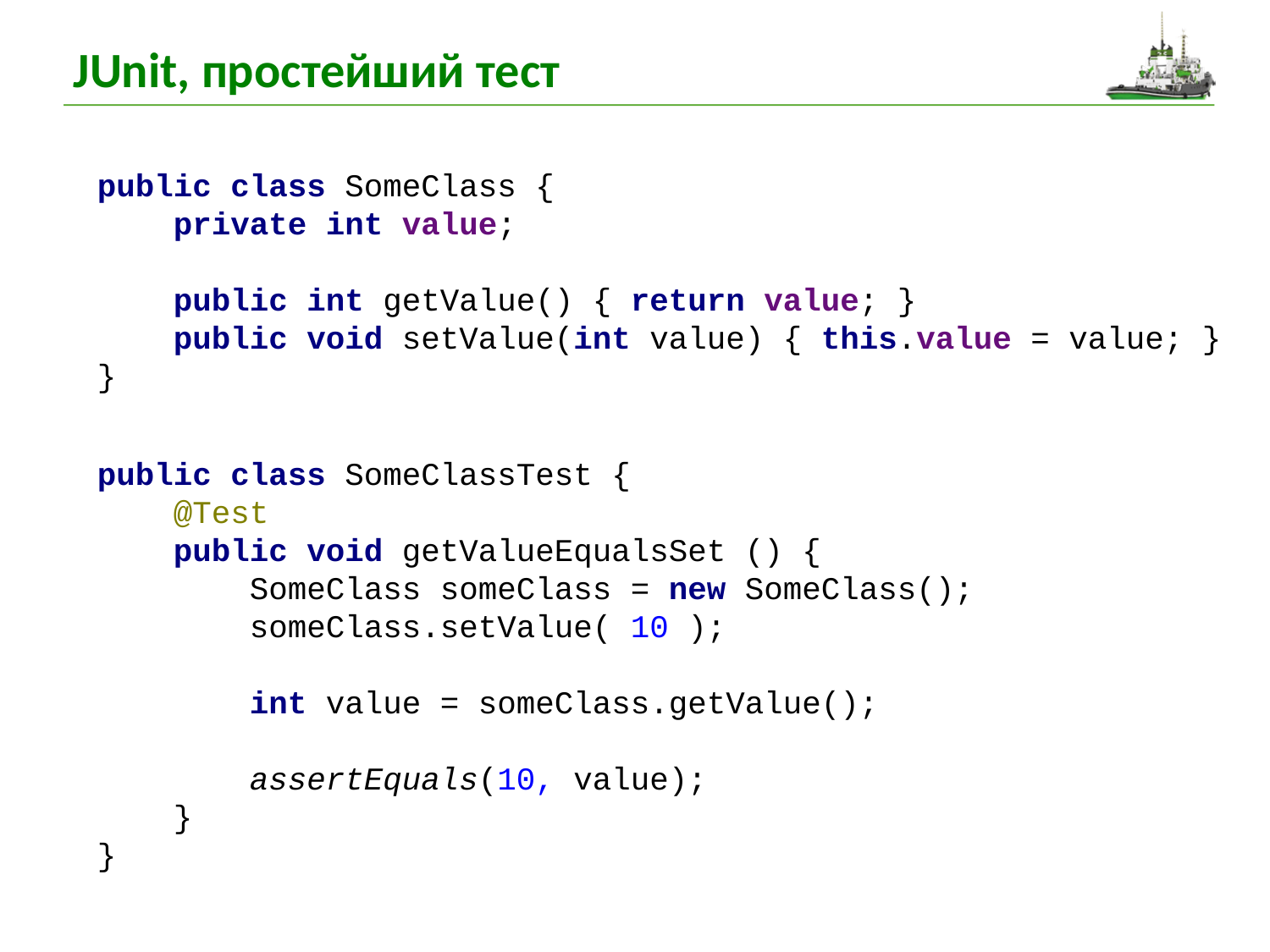

# JUnit, простейший тест
public class SomeClass {
    private int value;
    public int getValue() { return value; }
    public void setValue(int value) { this.value = value; }
}
public class SomeClassTest {
    @Test
    public void getValueEqualsSet () {
        SomeClass someClass = new SomeClass();
        someClass.setValue( 10 );
        int value = someClass.getValue();
        assertEquals(10, value);
    }
}